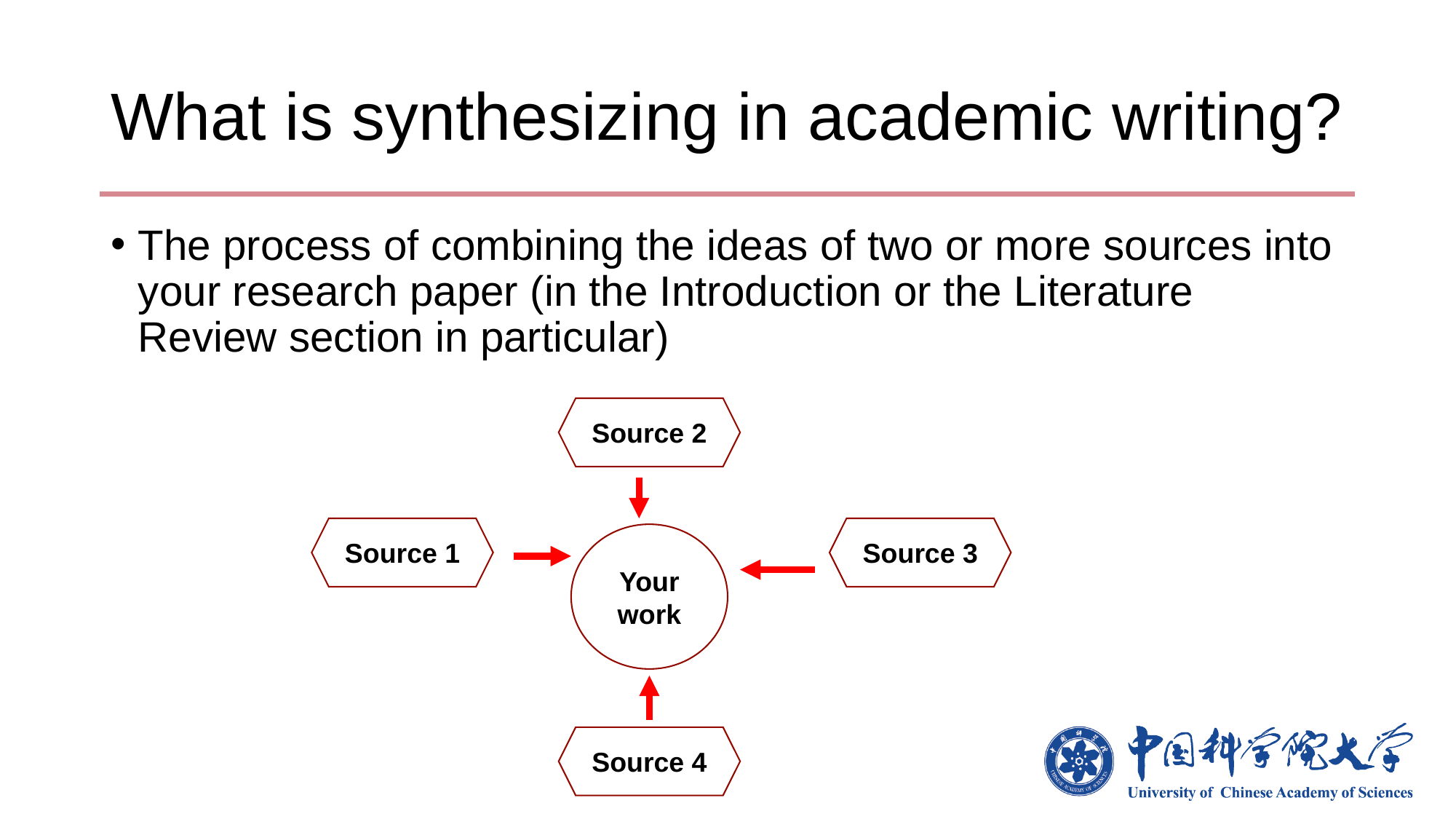

# What is synthesizing in academic writing?
The process of combining the ideas of two or more sources into your research paper (in the Introduction or the Literature Review section in particular)
Source 2
Source 1
Source 3
Your work
Source 4